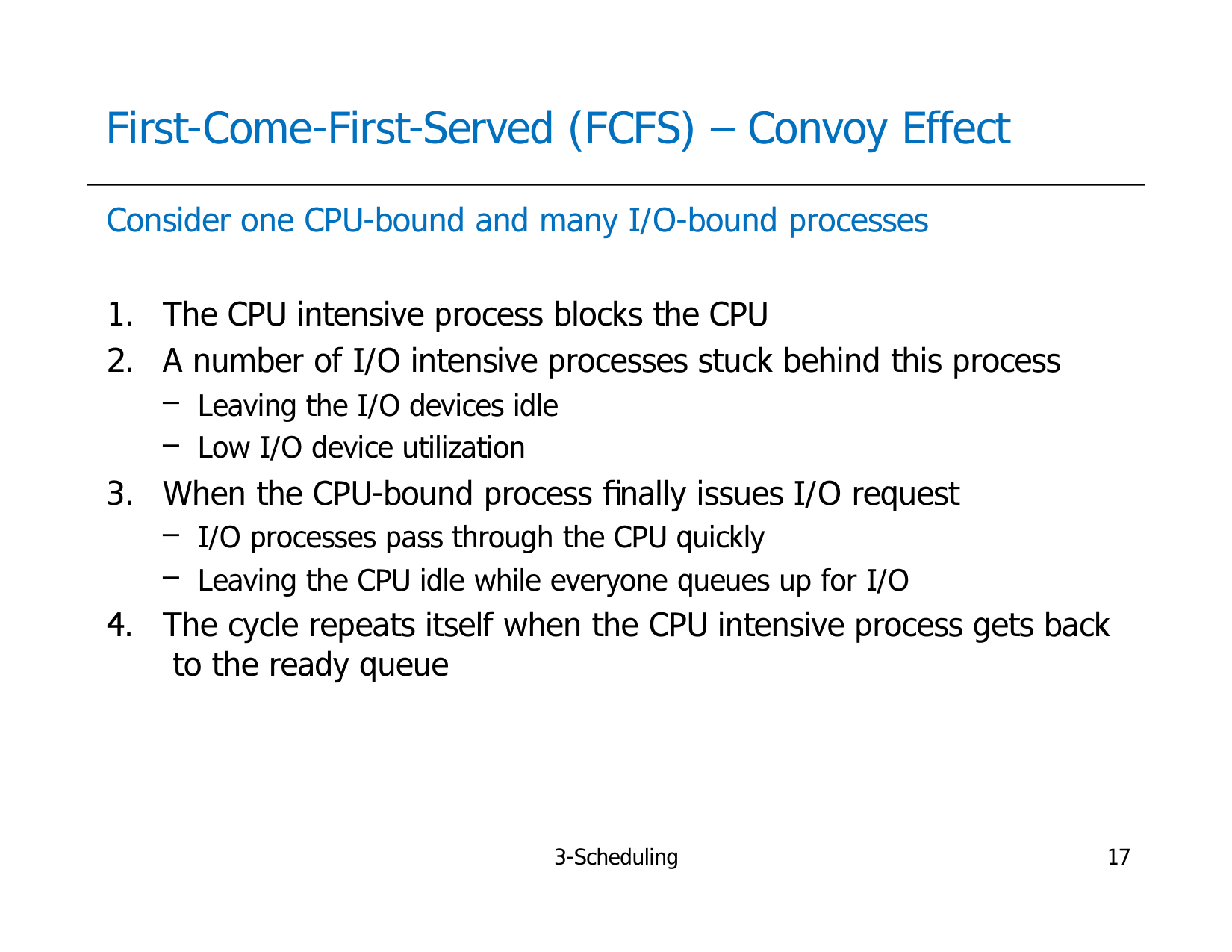

# First-Come-First-Served (FCFS) – Convoy Effect
Consider one CPU-bound and many I/O-bound processes

The CPU intensive process blocks the CPU
A number of I/O intensive processes stuck behind this process
Leaving the I/O devices idle
Low I/O device utilization
When the CPU-bound process finally issues I/O request
I/O processes pass through the CPU quickly
Leaving the CPU idle while everyone queues up for I/O
The cycle repeats itself when the CPU intensive process gets back  to the ready queue
3-Scheduling
17